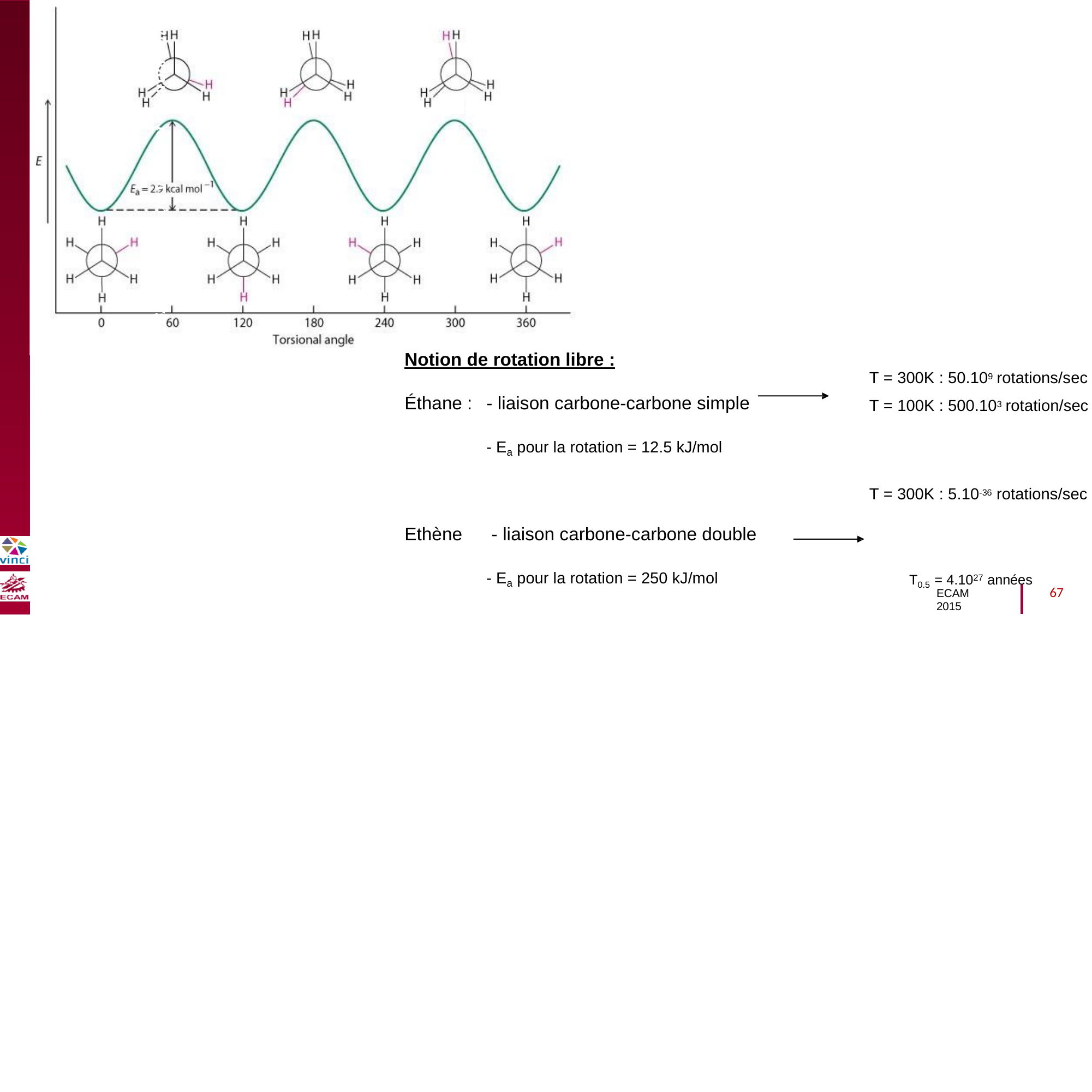

B2040-Chimie du vivant et environnement
Notion de rotation libre :

T = 300K : 50.109 rotations/sec
T = 100K : 500.103 rotation/sec

Éthane :
- liaison carbone-carbone simple
- Ea pour la rotation = 12.5 kJ/mol
T = 300K : 5.10-36 rotations/sec
Ethène
- liaison carbone-carbone double

- Ea pour la rotation = 250 kJ/mol
T0.5 = 4.1027 années

67
ECAM 2015